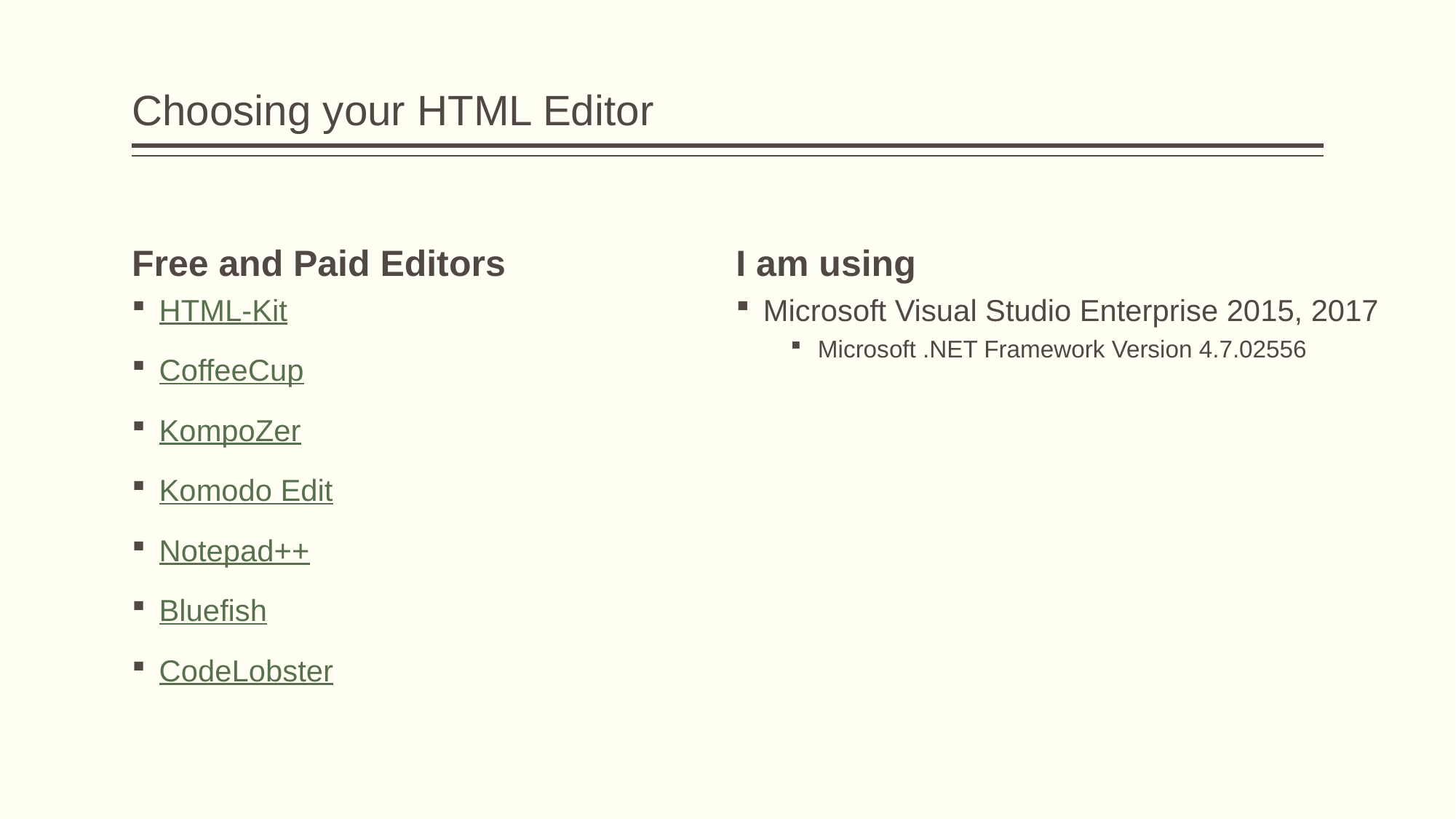

# Choosing your HTML Editor
Free and Paid Editors
I am using
HTML-Kit
CoffeeCup
KompoZer
Komodo Edit
Notepad++
Bluefish
CodeLobster

Microsoft Visual Studio Enterprise 2015, 2017
Microsoft .NET Framework Version 4.7.02556